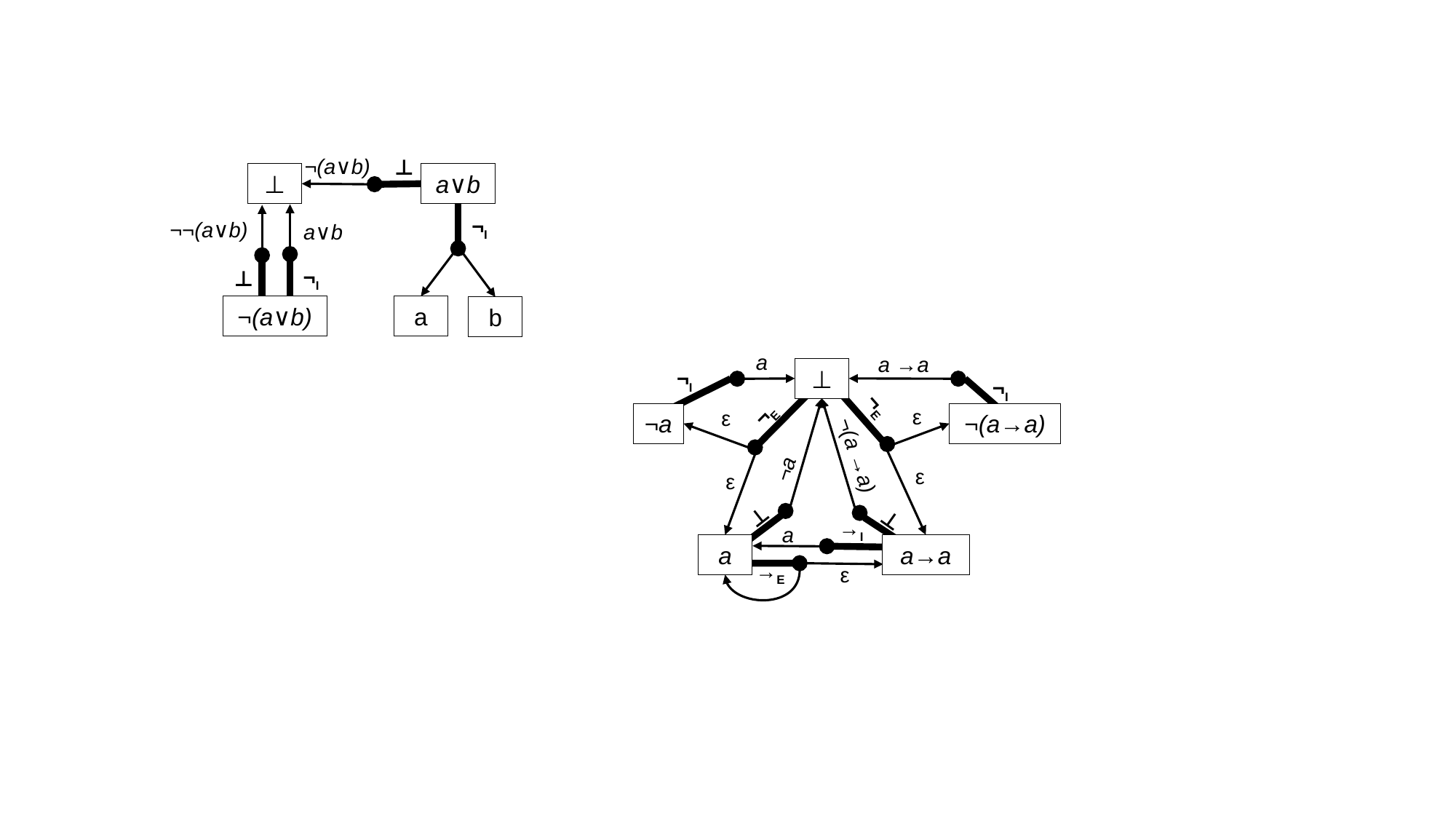

¬(a∨b)
⊥
⊥
a∨b

¬I
¬¬(a∨b)
a∨b

¬I
⊥
¬(a∨b)
a
b
a
a →a
⊥
¬I
¬I

¬E
¬E
ε
ε
¬a
¬(a→a)

¬(a →a)

¬a
ε
ε
⊥
⊥

→I
a
a
a→a

→E

ε